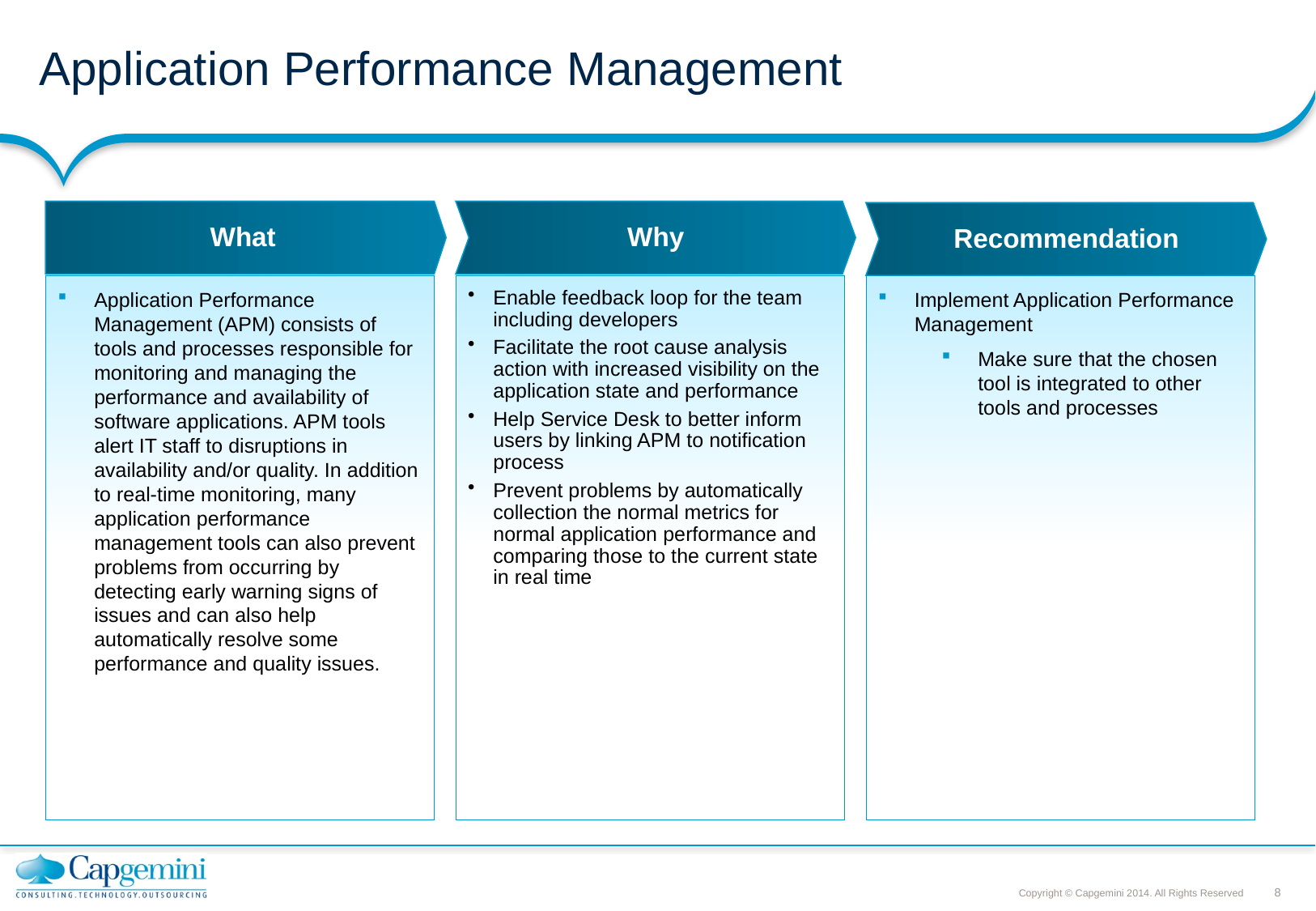

# Application Performance Management
What
Why
Recommendation
Application Performance Management (APM) consists of tools and processes responsible for monitoring and managing the performance and availability of software applications. APM tools alert IT staff to disruptions in availability and/or quality. In addition to real-time monitoring, many application performance management tools can also prevent problems from occurring by detecting early warning signs of issues and can also help automatically resolve some performance and quality issues.
Enable feedback loop for the team including developers
Facilitate the root cause analysis action with increased visibility on the application state and performance
Help Service Desk to better inform users by linking APM to notification process
Prevent problems by automatically collection the normal metrics for normal application performance and comparing those to the current state in real time
Implement Application Performance Management
Make sure that the chosen tool is integrated to other tools and processes